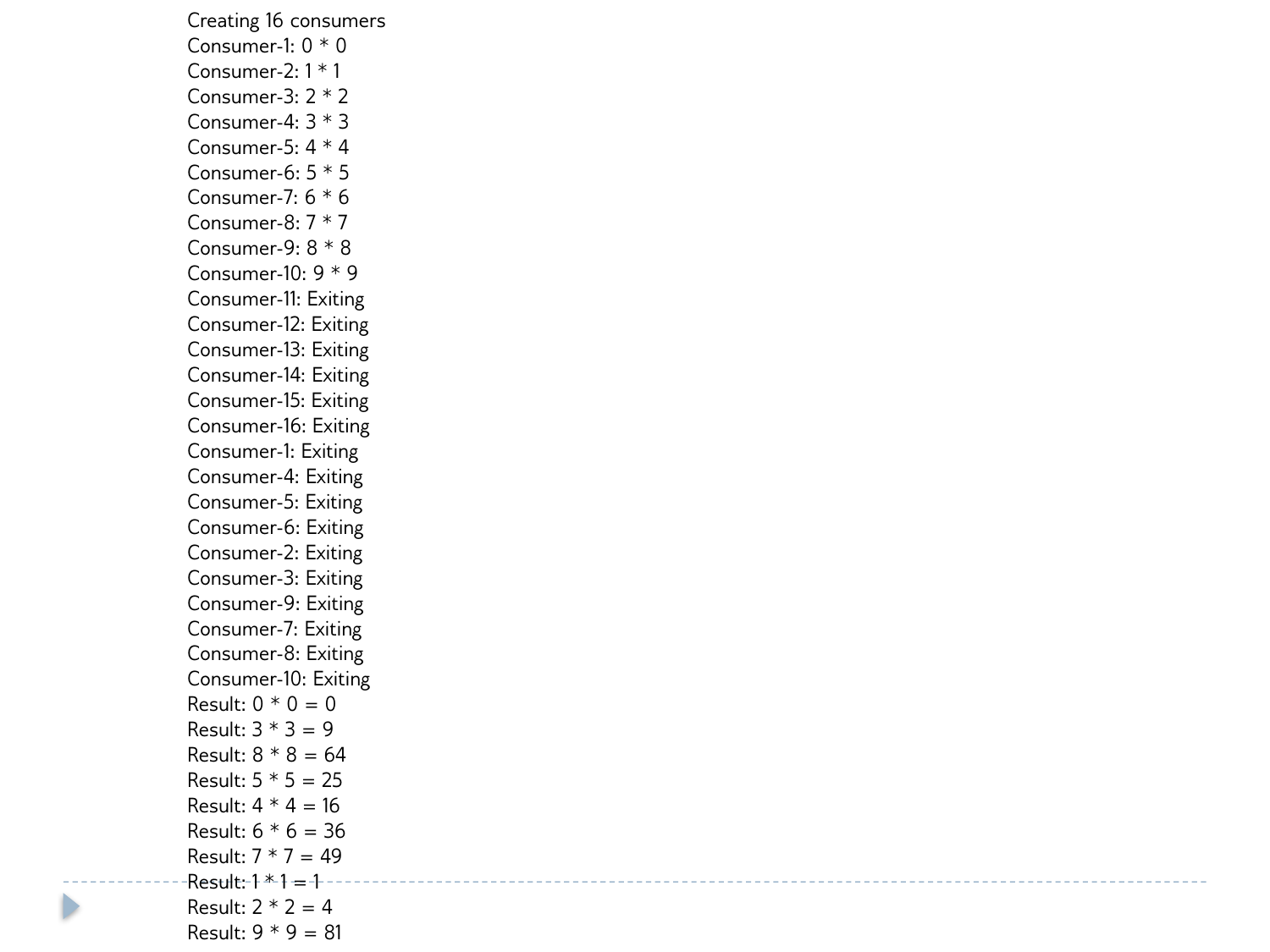

Creating 16 consumers
Consumer-1: 0 * 0
Consumer-2: 1 * 1
Consumer-3: 2 * 2
Consumer-4: 3 * 3
Consumer-5: 4 * 4
Consumer-6: 5 * 5
Consumer-7: 6 * 6
Consumer-8: 7 * 7
Consumer-9: 8 * 8
Consumer-10: 9 * 9
Consumer-11: Exiting
Consumer-12: Exiting
Consumer-13: Exiting
Consumer-14: Exiting
Consumer-15: Exiting
Consumer-16: Exiting
Consumer-1: Exiting
Consumer-4: Exiting
Consumer-5: Exiting
Consumer-6: Exiting
Consumer-2: Exiting
Consumer-3: Exiting
Consumer-9: Exiting
Consumer-7: Exiting
Consumer-8: Exiting
Consumer-10: Exiting
Result: 0 * 0 = 0
Result: 3 * 3 = 9
Result: 8 * 8 = 64
Result: 5 * 5 = 25
Result: 4 * 4 = 16
Result: 6 * 6 = 36
Result: 7 * 7 = 49
Result: 1 * 1 = 1
Result: 2 * 2 = 4
Result: 9 * 9 = 81